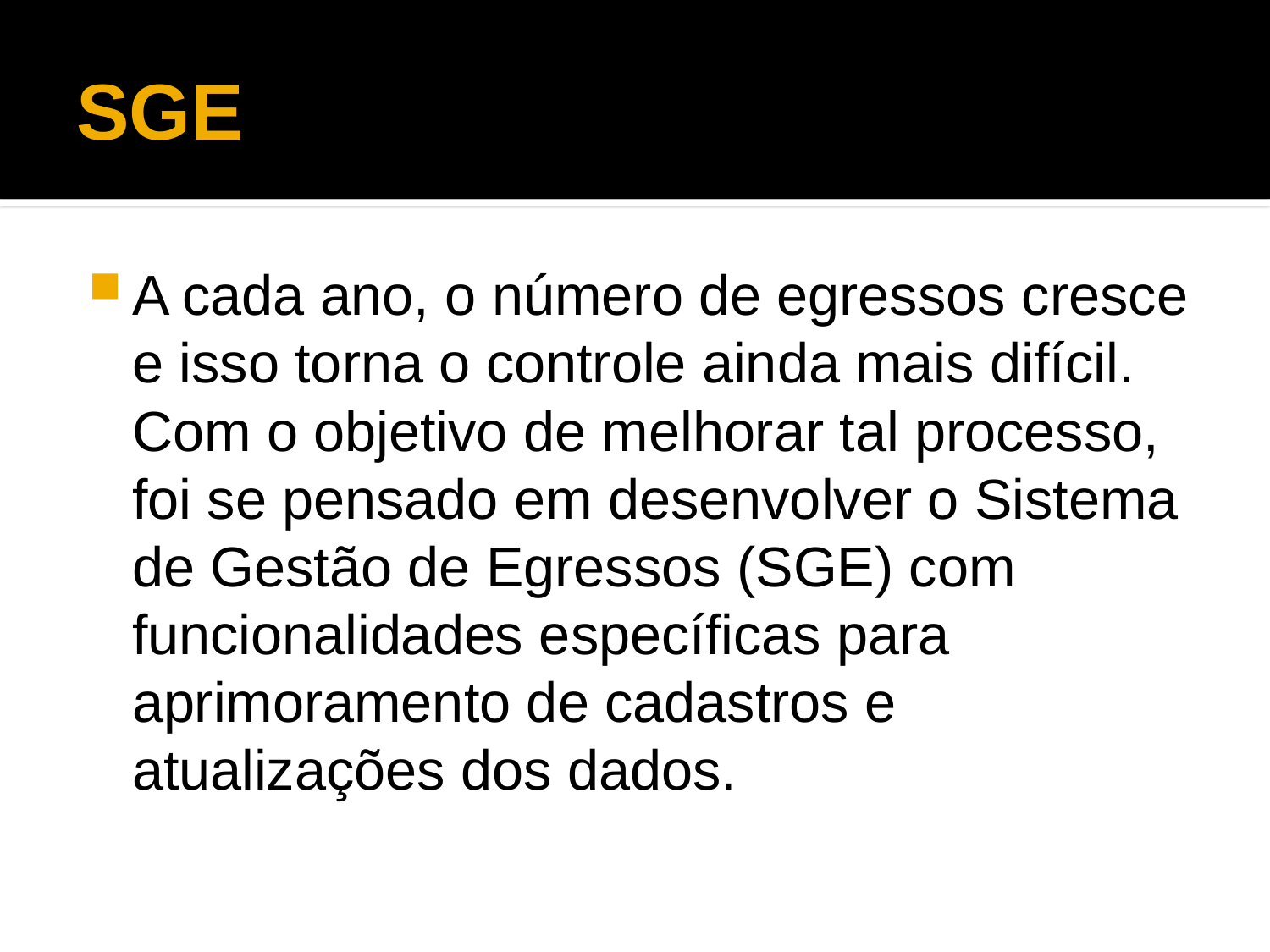

# SGE
A cada ano, o número de egressos cresce e isso torna o controle ainda mais difícil. Com o objetivo de melhorar tal processo, foi se pensado em desenvolver o Sistema de Gestão de Egressos (SGE) com funcionalidades específicas para aprimoramento de cadastros e atualizações dos dados.